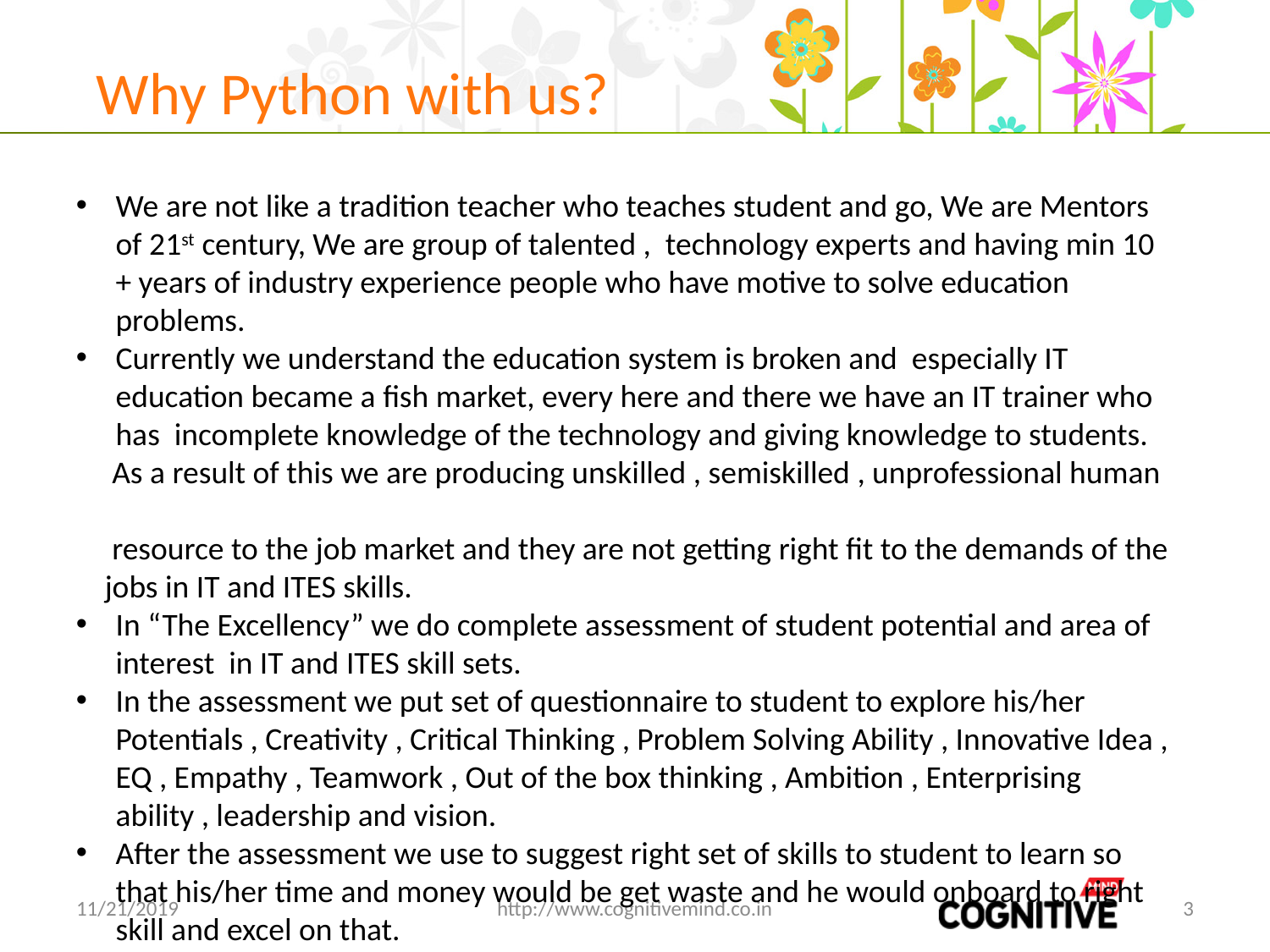

# Why Python with us?

We are not like a tradition teacher who teaches student and go, We are Mentors of 21st century, We are group of talented ,  technology experts and having min 10 + years of industry experience people who have motive to solve education problems.
Currently we understand the education system is broken and  especially IT education became a fish market, every here and there we have an IT trainer who has  incomplete knowledge of the technology and giving knowledge to students.
     As a result of this we are producing unskilled , semiskilled , unprofessional human
     resource to the job market and they are not getting right fit to the demands of the
    jobs in IT and ITES skills.
In “The Excellency” we do complete assessment of student potential and area of interest  in IT and ITES skill sets.
In the assessment we put set of questionnaire to student to explore his/her Potentials , Creativity , Critical Thinking , Problem Solving Ability , Innovative Idea , EQ , Empathy , Teamwork , Out of the box thinking , Ambition , Enterprising  ability , leadership and vision.
After the assessment we use to suggest right set of skills to student to learn so that his/her time and money would be get waste and he would onboard to right skill and excel on that.

11/21/2019
http://www.cognitivemind.co.in
3